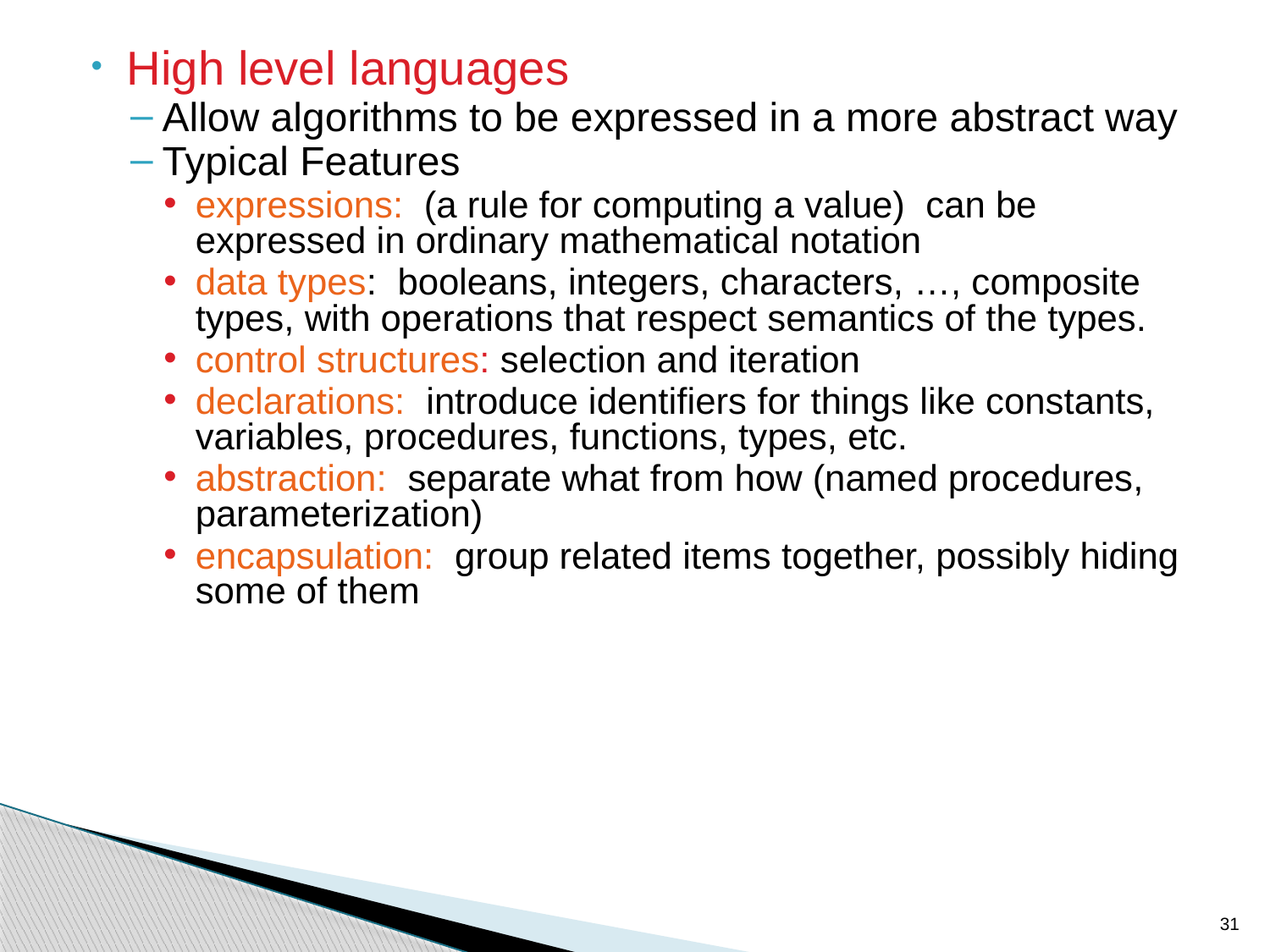

High level languages
Allow algorithms to be expressed in a more abstract way
Typical Features
expressions:  (a rule for computing a value)  can be expressed in ordinary mathematical notation
data types:  booleans, integers, characters, …, composite types, with operations that respect semantics of the types.
control structures: selection and iteration
declarations:  introduce identifiers for things like constants, variables, procedures, functions, types, etc.
abstraction:  separate what from how (named procedures, parameterization)
encapsulation:  group related items together, possibly hiding some of them
31